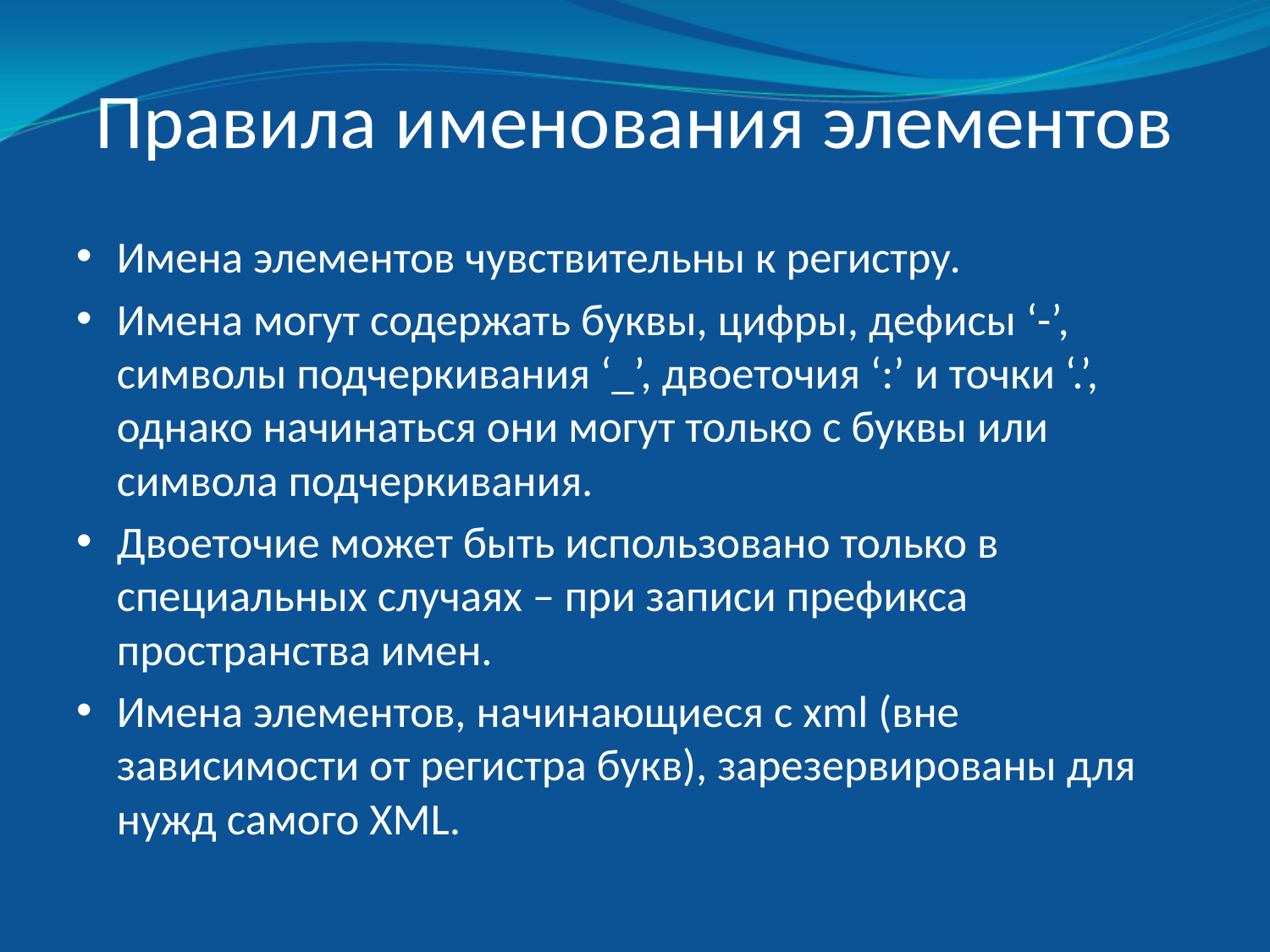

# Правила именования элементов
Имена элементов чувствительны к регистру.
Имена могут содержать буквы, цифры, дефисы ‘-’, символы подчеркивания ‘_’, двоеточия ‘:’ и точки ‘.’, однако начинаться они могут только с буквы или символа подчеркивания.
Двоеточие может быть использовано только в специальных случаях – при записи префикса пространства имен.
Имена элементов, начинающиеся с xml (вне зависимости от регистра букв), зарезервированы для нужд самого XML.